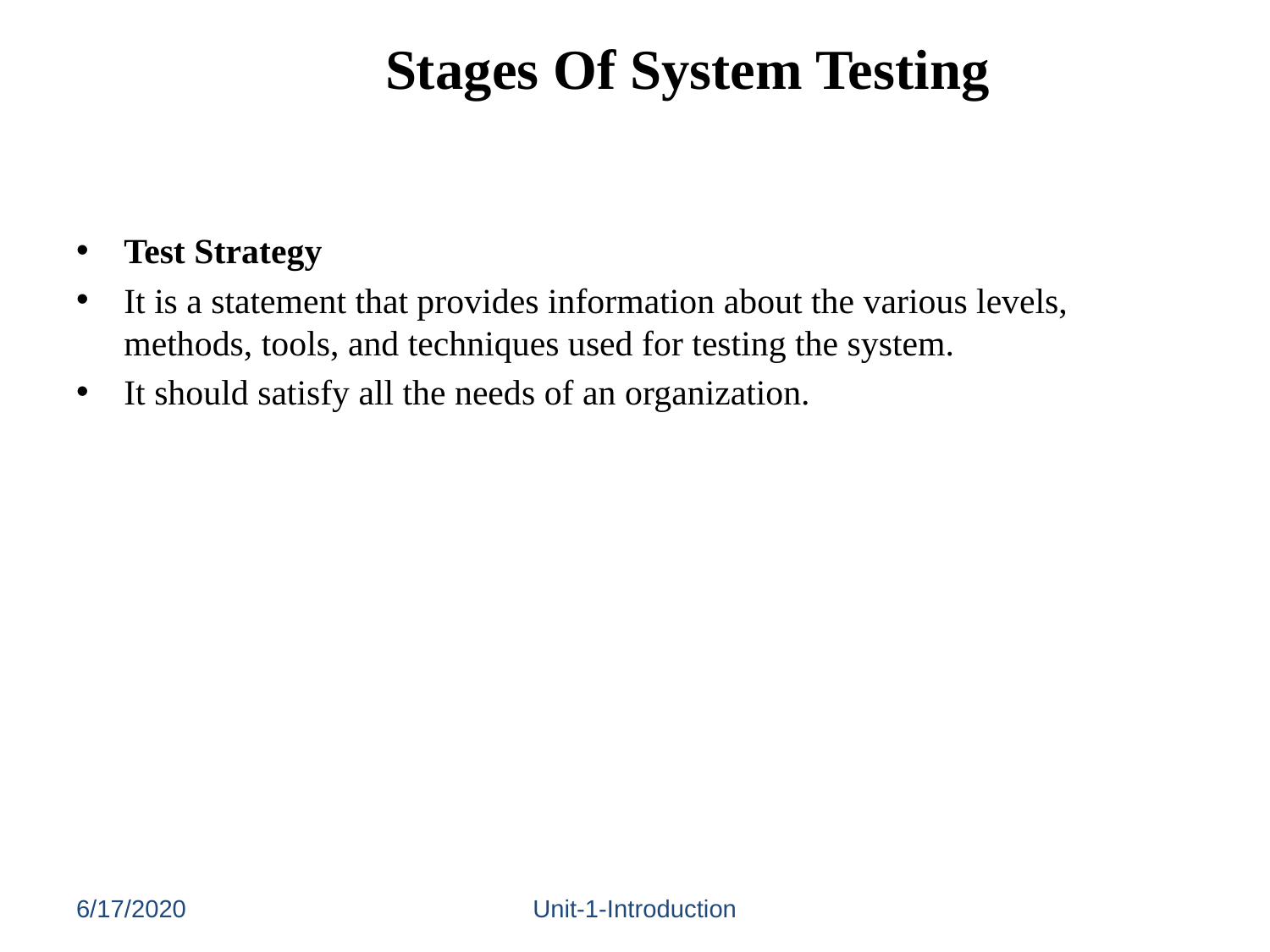

# Stages Of System Testing
Test Strategy
It is a statement that provides information about the various levels, methods, tools, and techniques used for testing the system.
It should satisfy all the needs of an organization.

6/17/2020
Unit-1-Introduction